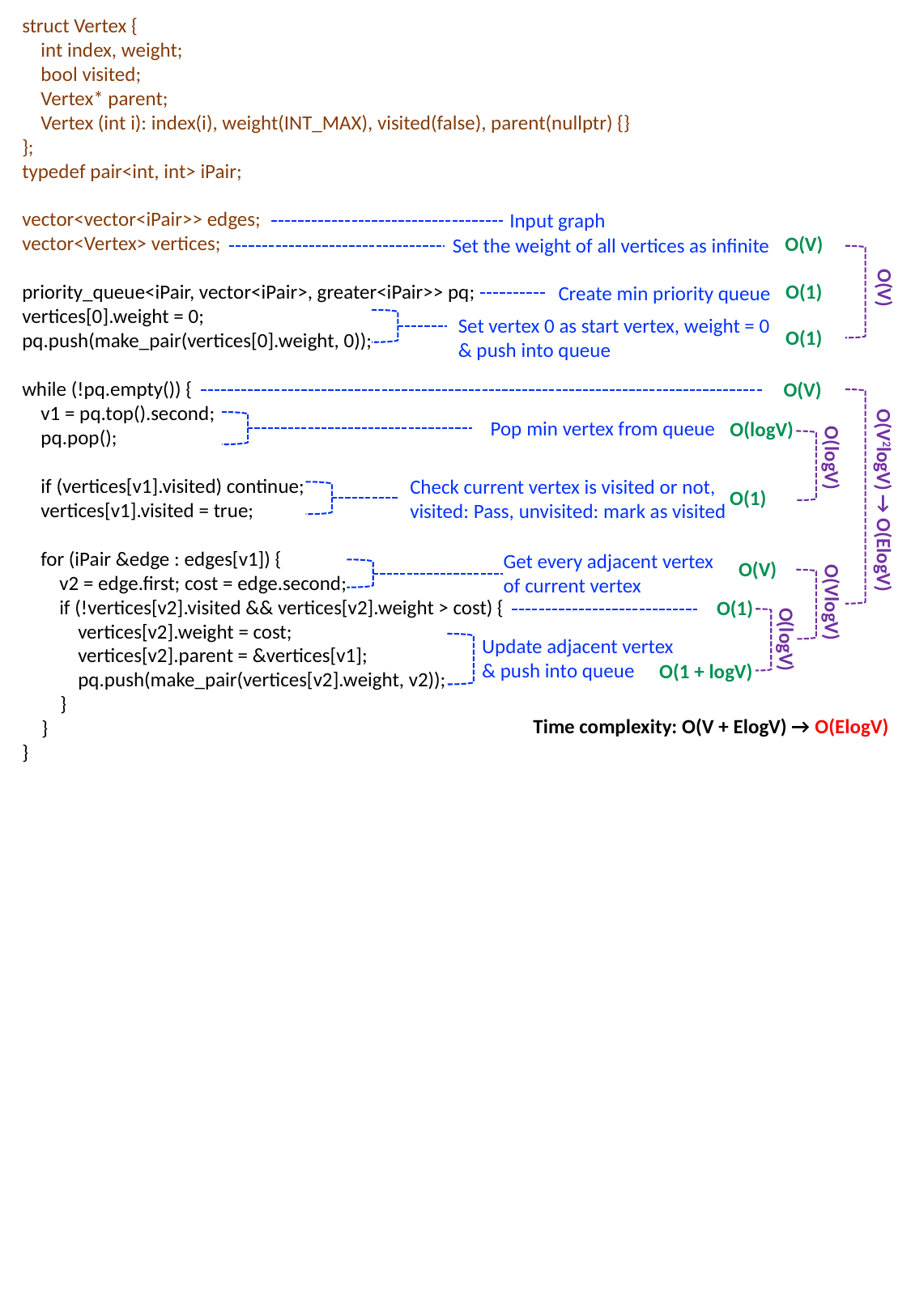

struct Vertex {
    int index, weight;
    bool visited;
    Vertex* parent;
    Vertex (int i): index(i), weight(INT_MAX), visited(false), parent(nullptr) {}
};
typedef pair<int, int> iPair;

vector<vector<iPair>> edges;
vector<Vertex> vertices;

priority_queue<iPair, vector<iPair>, greater<iPair>> pq;
vertices[0].weight = 0;
pq.push(make_pair(vertices[0].weight, 0));

while (!pq.empty()) {
    v1 = pq.top().second;
    pq.pop();

    if (vertices[v1].visited) continue;
    vertices[v1].visited = true;

    for (iPair &edge : edges[v1]) {
        v2 = edge.first; cost = edge.second;
        if (!vertices[v2].visited && vertices[v2].weight > cost) {
            vertices[v2].weight = cost;
            vertices[v2].parent = &vertices[v1];
            pq.push(make_pair(vertices[v2].weight, v2));
        }
    }
}
Input graph
O(V)
Set the weight of all vertices as infinite

O(V)
O(1)
Create min priority queue
Set vertex 0 as start vertex, weight = 0
& push into queue

O(1)
O(V)

Pop min vertex from queue
O(logV)

O(logV)
Check current vertex is visited or not,
visited: Pass, unvisited: mark as visited
O(1)

O(V2logV) → O(ElogV)
Get every adjacent vertex
of current vertex
O(V)

O(VlogV)
O(1)

O(logV)
Update adjacent vertex
& push into queue

O(1 + logV)
Time complexity: O(V + ElogV) → O(ElogV)